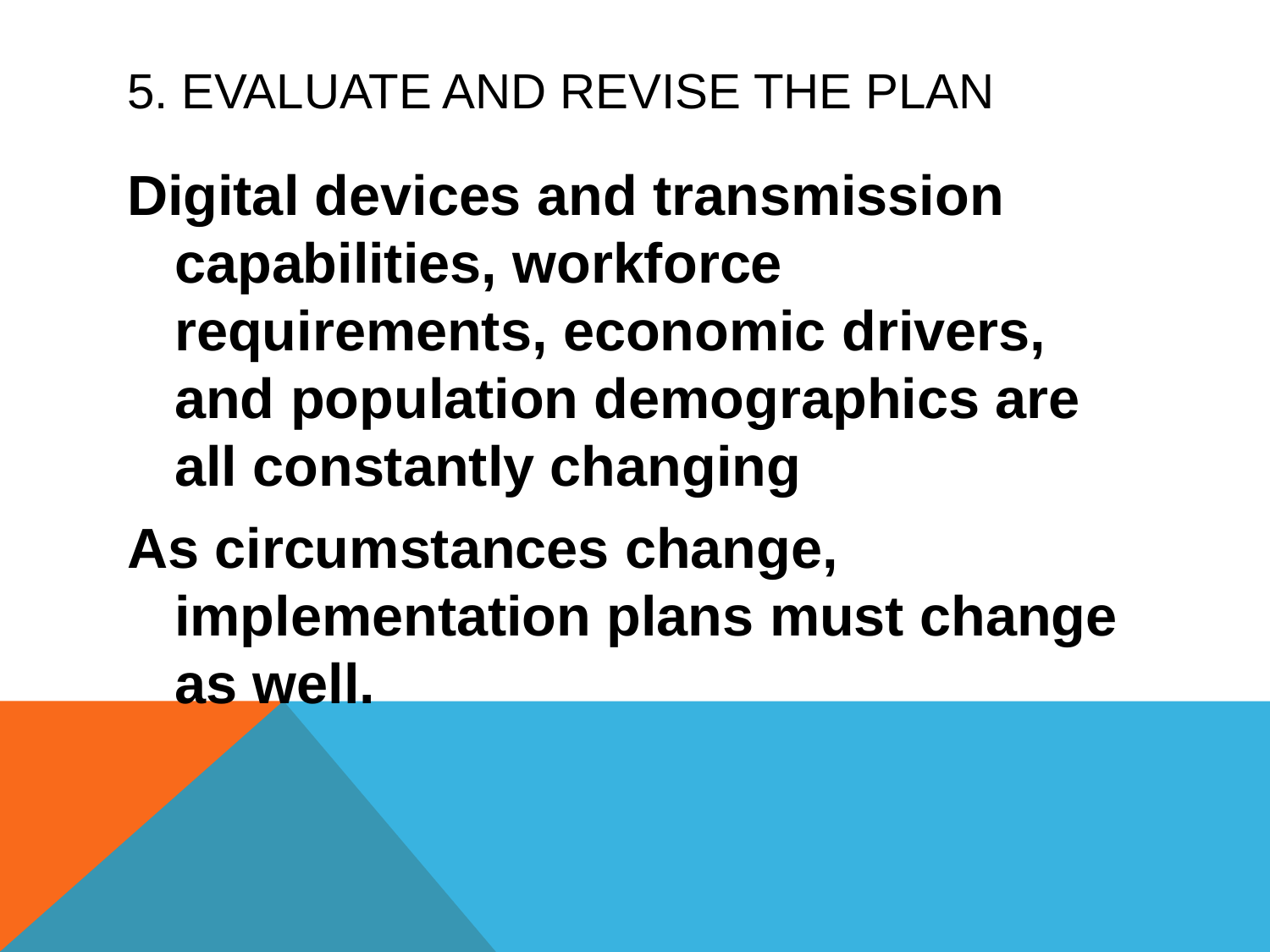

# 5. Evaluate and Revise the plan
Digital devices and transmission capabilities, workforce requirements, economic drivers, and population demographics are all constantly changing
As circumstances change, implementation plans must change as well.